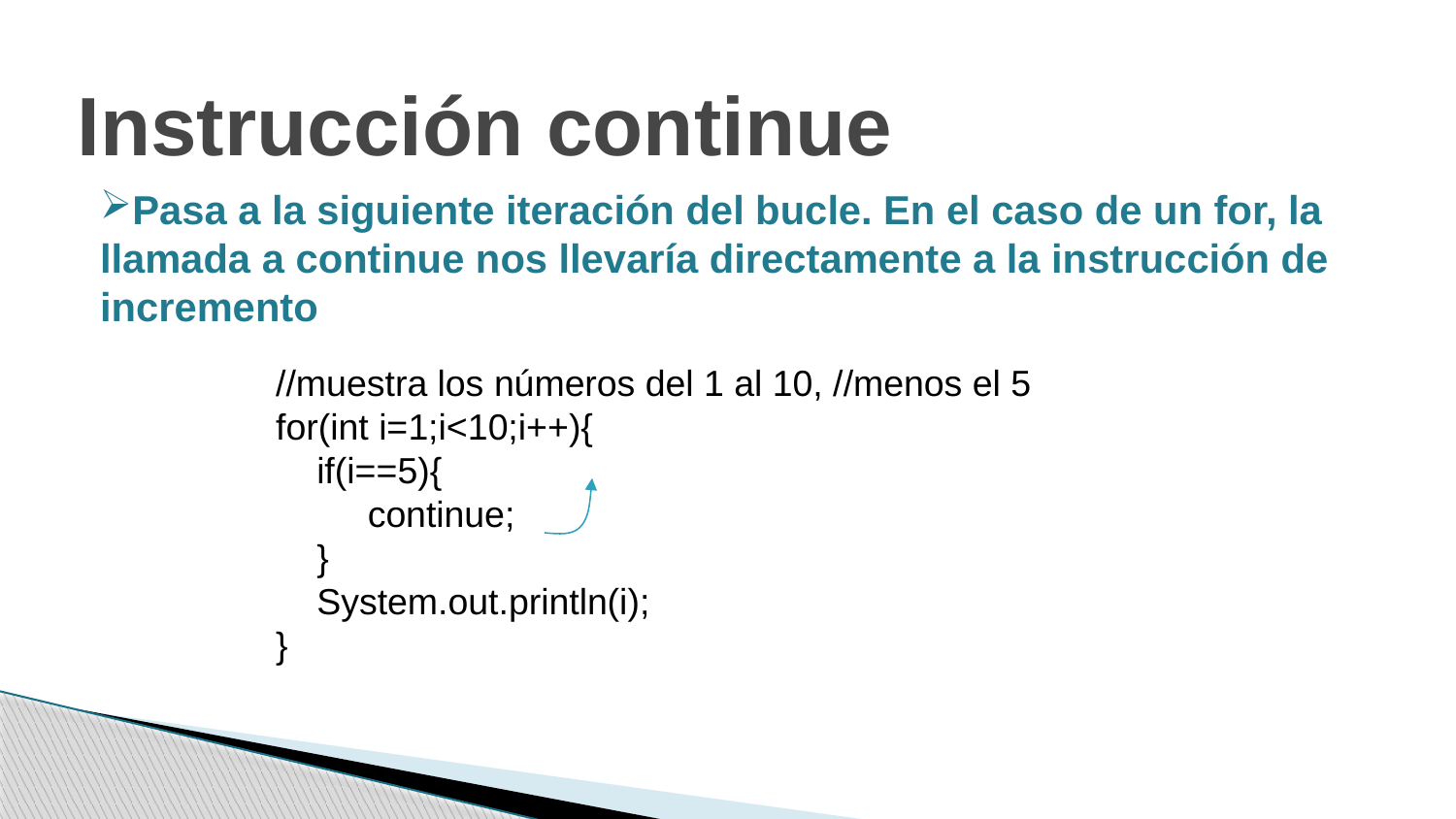

Instrucción continue
Pasa a la siguiente iteración del bucle. En el caso de un for, la llamada a continue nos llevaría directamente a la instrucción de incremento

//muestra los números del 1 al 10, //menos el 5
for(int i=1;i<10;i++){
    if(i==5){
         continue;
    }
    System.out.println(i);
}